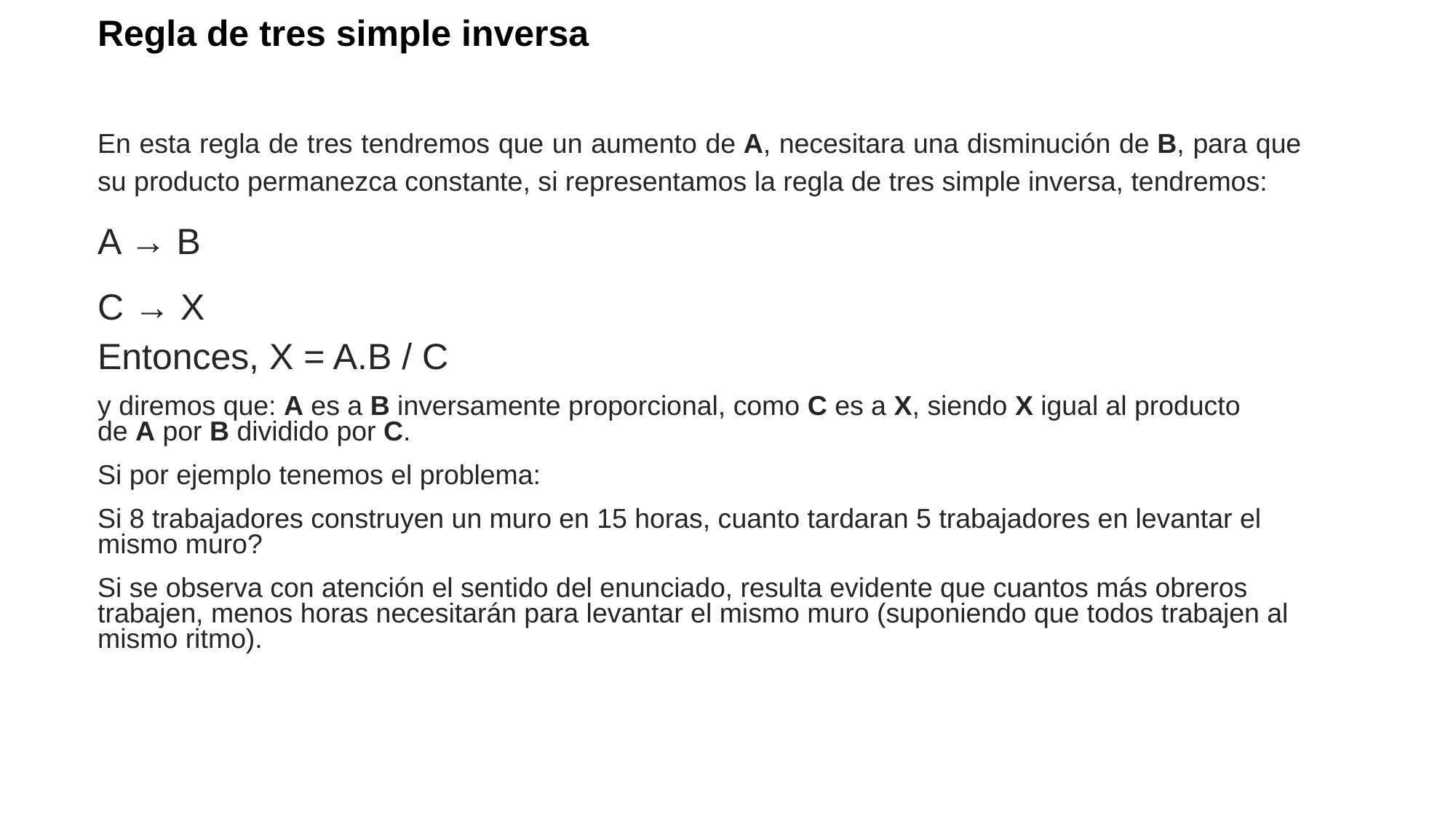

Regla de tres simple inversa

En esta regla de tres tendremos que un aumento de A, necesitara una disminución de B, para que su producto permanezca constante, si representamos la regla de tres simple inversa, tendremos:
A → B
C → X
Entonces, X = A.B / C
y diremos que: A es a B inversamente proporcional, como C es a X, siendo X igual al producto de A por B dividido por C.
Si por ejemplo tenemos el problema:
Si 8 trabajadores construyen un muro en 15 horas, cuanto tardaran 5 trabajadores en levantar el mismo muro?
Si se observa con atención el sentido del enunciado, resulta evidente que cuantos más obreros trabajen, menos horas necesitarán para levantar el mismo muro (suponiendo que todos trabajen al mismo ritmo).